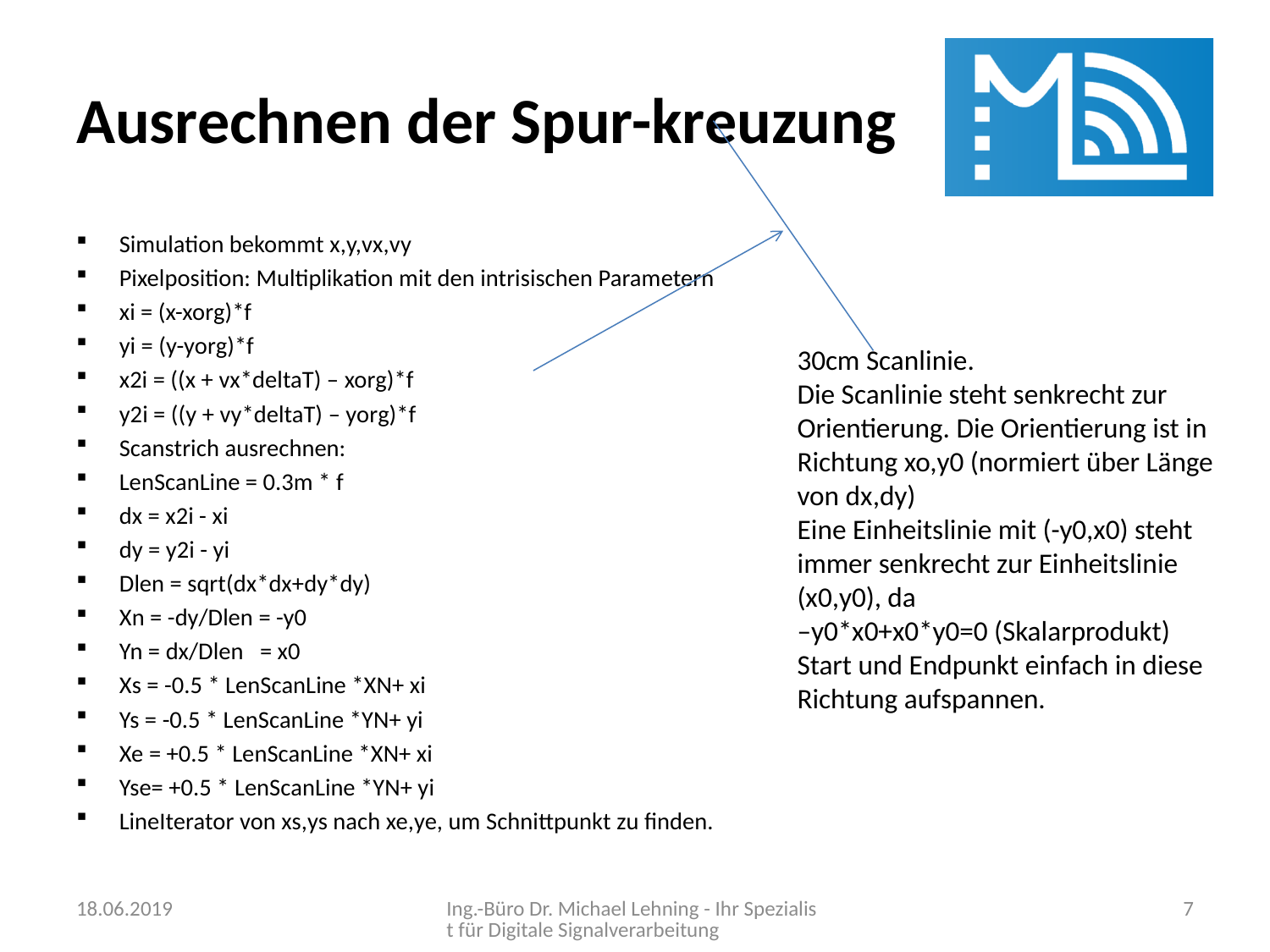

# Ausrechnen der Spur-kreuzung
Simulation bekommt x,y,vx,vy
Pixelposition: Multiplikation mit den intrisischen Parametern
xi = (x-xorg)*f
yi = (y-yorg)*f
x2i = ((x + vx*deltaT) – xorg)*f
y2i = ((y + vy*deltaT) – yorg)*f
Scanstrich ausrechnen:
LenScanLine = 0.3m * f
dx = x2i - xi
dy = y2i - yi
Dlen = sqrt(dx*dx+dy*dy)
Xn = -dy/Dlen = -y0
Yn = dx/Dlen   = x0
Xs = -0.5 * LenScanLine *XN+ xi
Ys = -0.5 * LenScanLine *YN+ yi
Xe = +0.5 * LenScanLine *XN+ xi
Yse= +0.5 * LenScanLine *YN+ yi
LineIterator von xs,ys nach xe,ye, um Schnittpunkt zu finden.
30cm Scanlinie.
Die Scanlinie steht senkrecht zur Orientierung. Die Orientierung ist in Richtung xo,y0 (normiert über Länge von dx,dy)
Eine Einheitslinie mit (-y0,x0) steht immer senkrecht zur Einheitslinie (x0,y0), da
–y0*x0+x0*y0=0 (Skalarprodukt)
Start und Endpunkt einfach in diese Richtung aufspannen.
18.06.2019
Ing.-Büro Dr. Michael Lehning - Ihr Spezialist für Digitale Signalverarbeitung
7